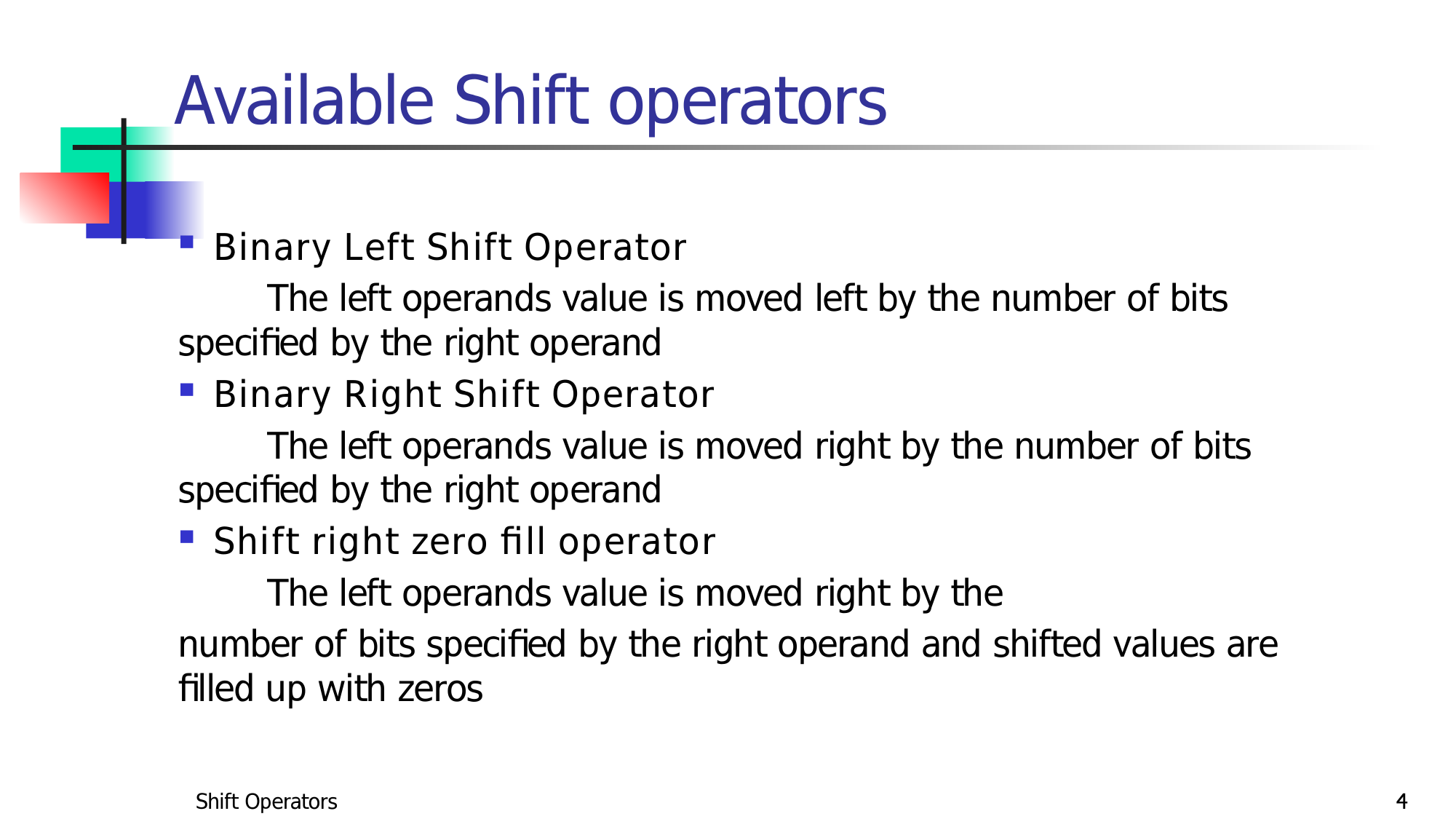

# Available Shift operators

Binary Left Shift Operator
 	The left operands value is moved left by the number of bits specified by the right operand
Binary Right Shift Operator
	The left operands value is moved right by the number of bits specified by the right operand
Shift right zero fill operator
	The left operands value is moved right by the
number of bits specified by the right operand and shifted values are filled up with zeros

Shift Operators
4